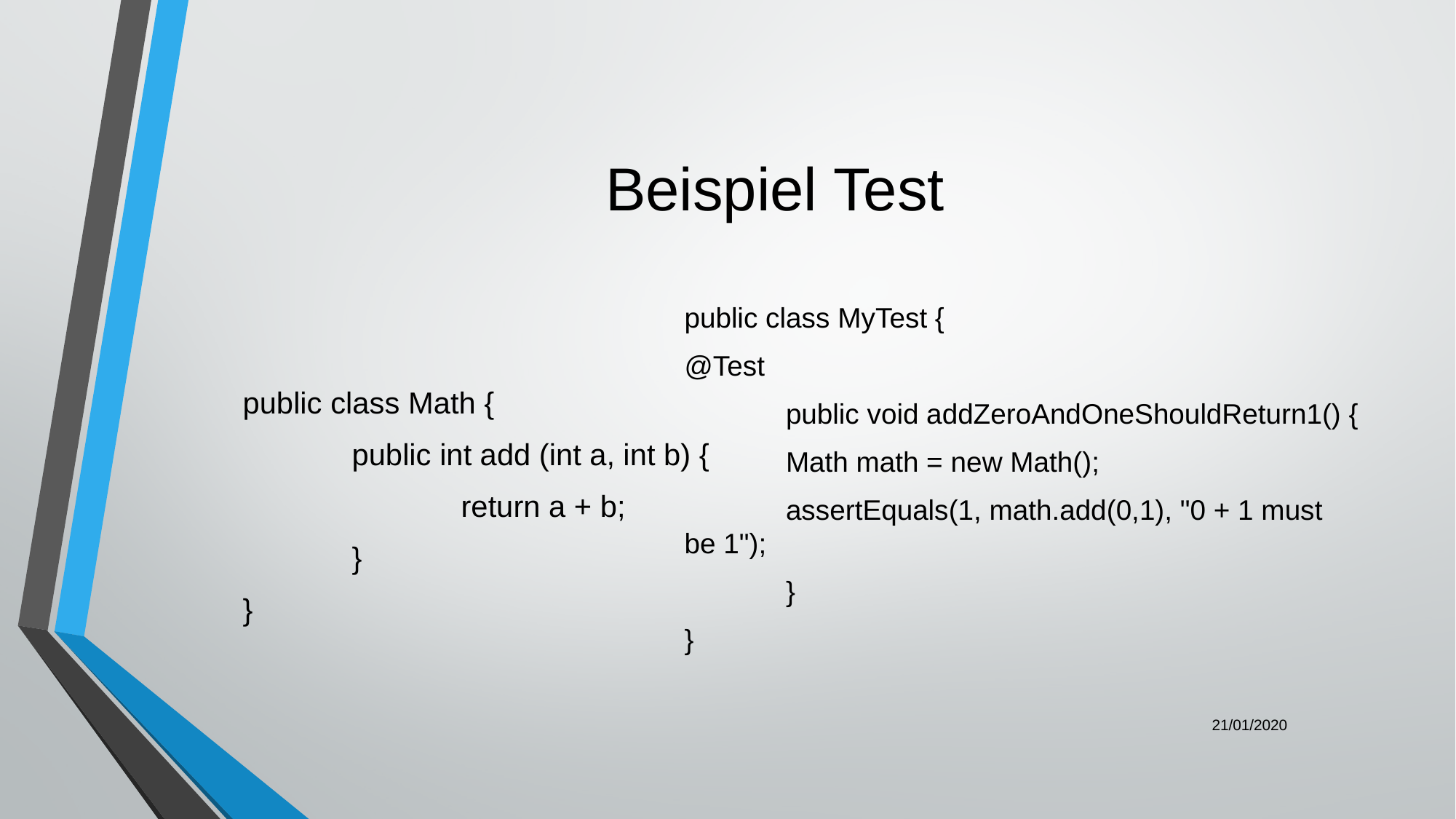

# Beispiel Test
public class MyTest {
	@Test
    	public void addZeroAndOneShouldReturn1() {
        	Math math = new Math();
        	assertEquals(1, math.add(0,1), "0 + 1 must be 1");
   	}
}
public class Math {
	public int add (int a, int b) {
		return a + b;
	}
}
21/01/2020